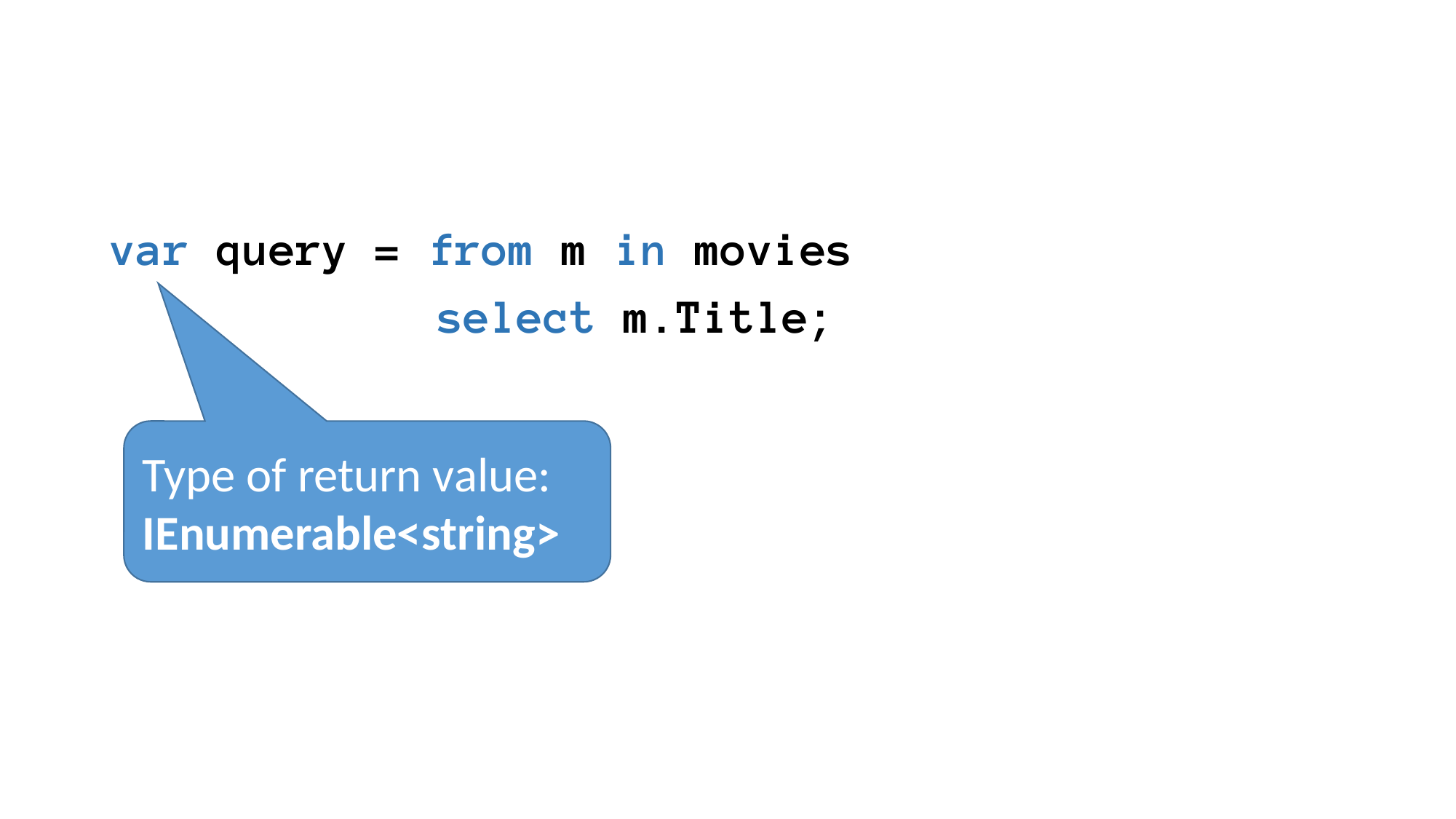

var query = from m in movies
			select m.Title;

Type of return value:
IEnumerable<string>